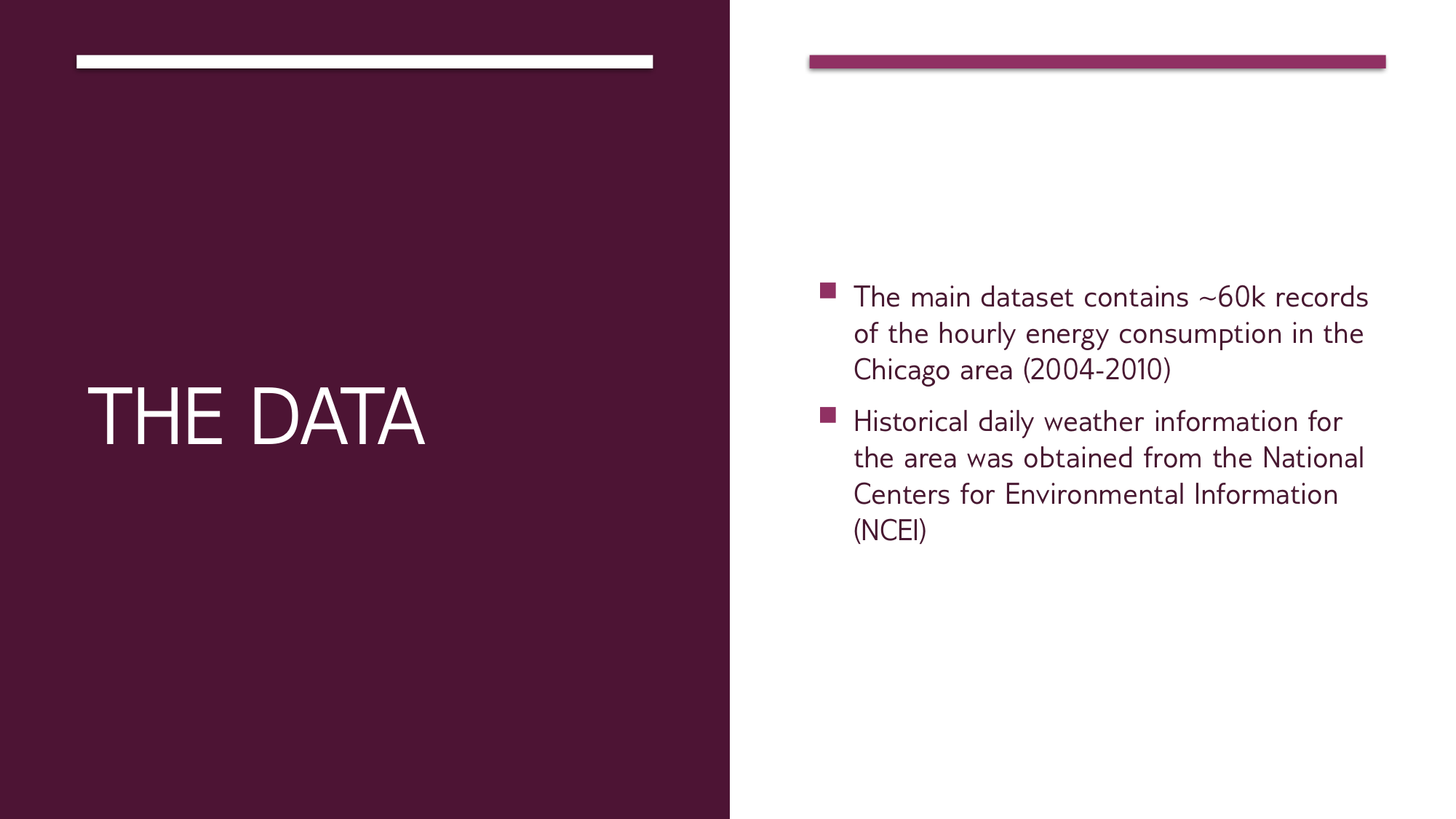

# The data
The main dataset contains ~60k records of the hourly energy consumption in the Chicago area (2004-2010)
Historical daily weather information for the area was obtained from the National Centers for Environmental Information (NCEI)